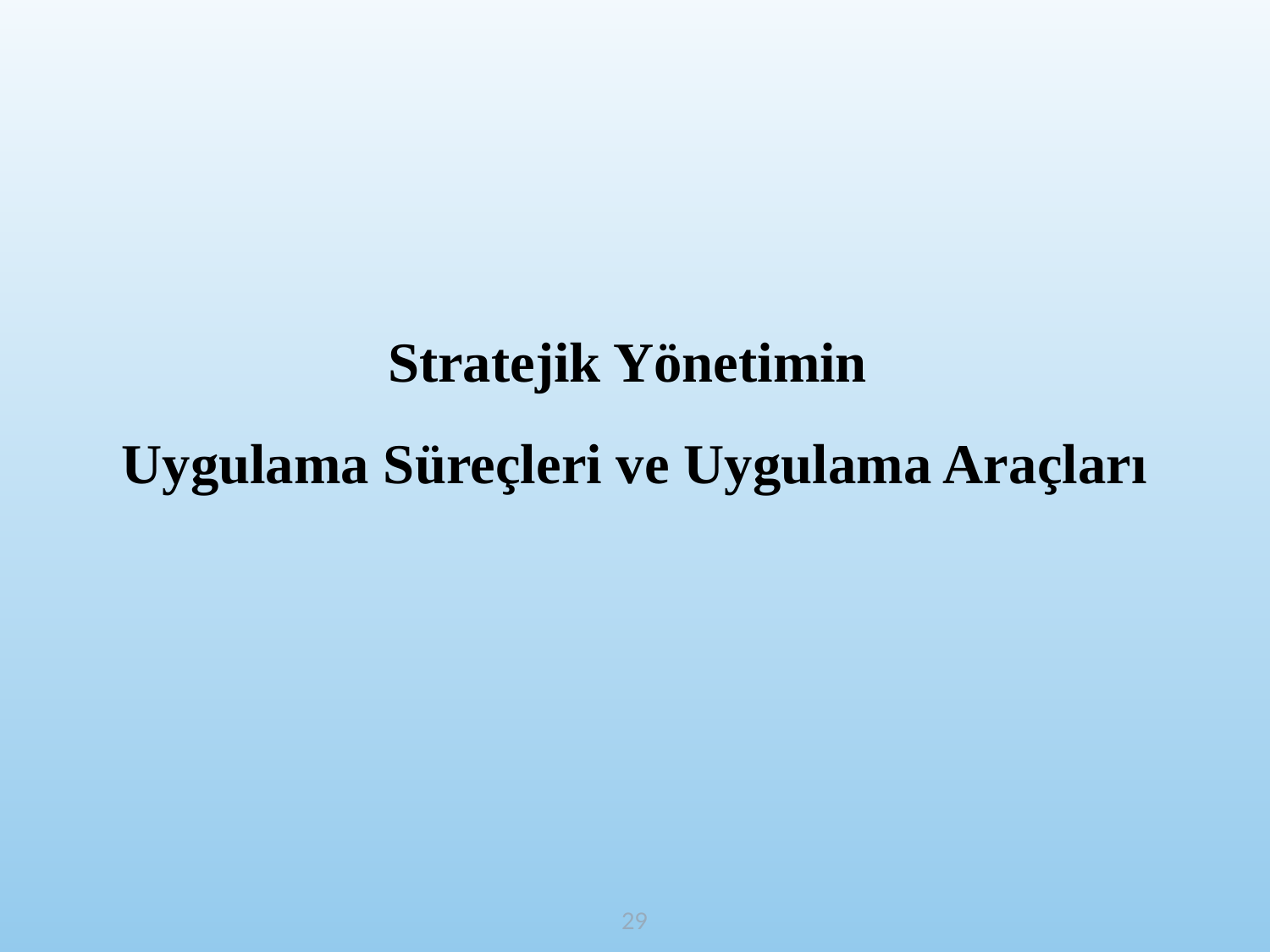

# Stratejik Yönetimin Uygulama Süreçleri ve Uygulama Araçları
29